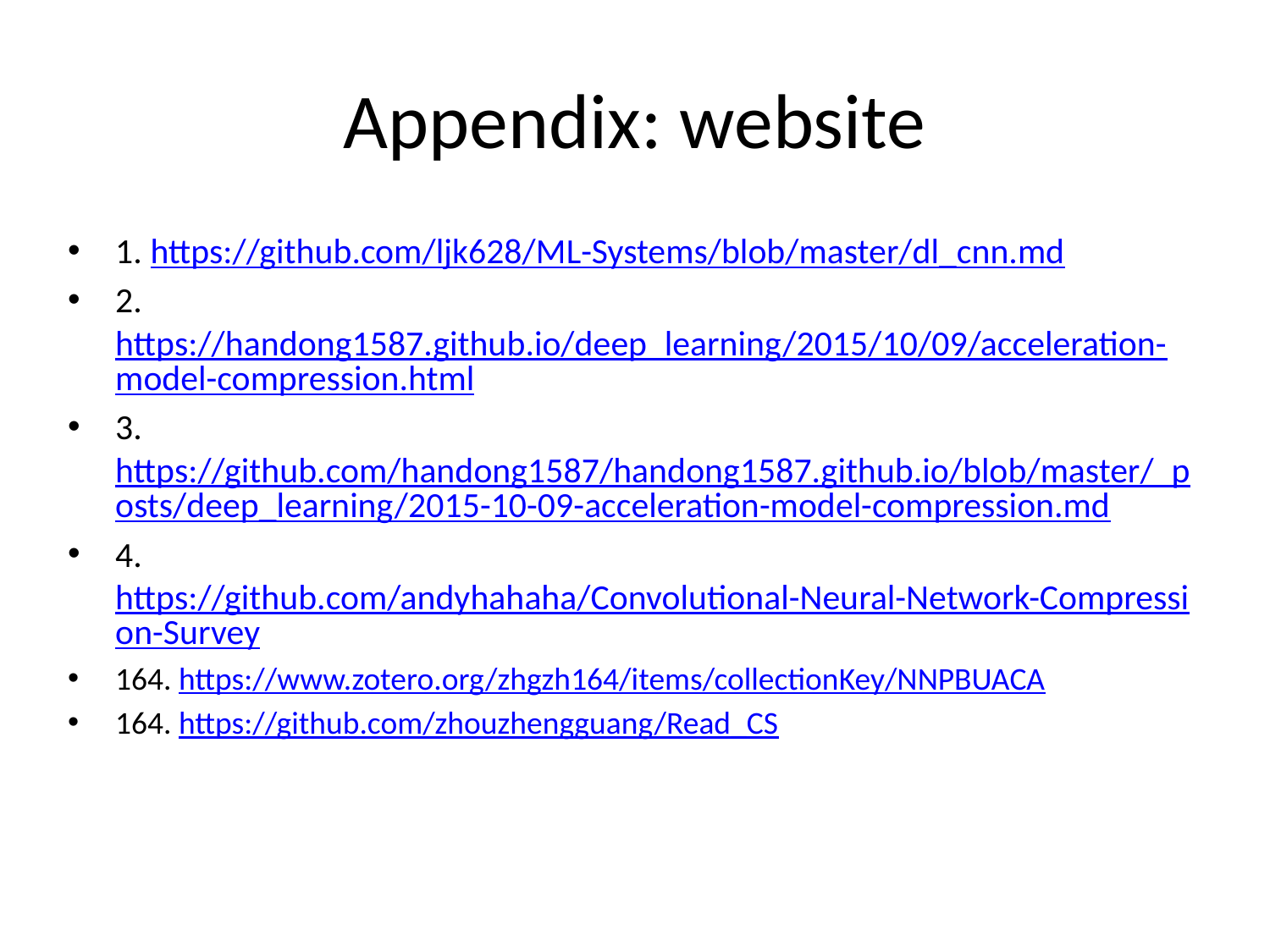

# Appendix: website
1. https://github.com/ljk628/ML-Systems/blob/master/dl_cnn.md
2. https://handong1587.github.io/deep_learning/2015/10/09/acceleration-model-compression.html
3. https://github.com/handong1587/handong1587.github.io/blob/master/_posts/deep_learning/2015-10-09-acceleration-model-compression.md
4. https://github.com/andyhahaha/Convolutional-Neural-Network-Compression-Survey
164. https://www.zotero.org/zhgzh164/items/collectionKey/NNPBUACA
164. https://github.com/zhouzhengguang/Read_CS